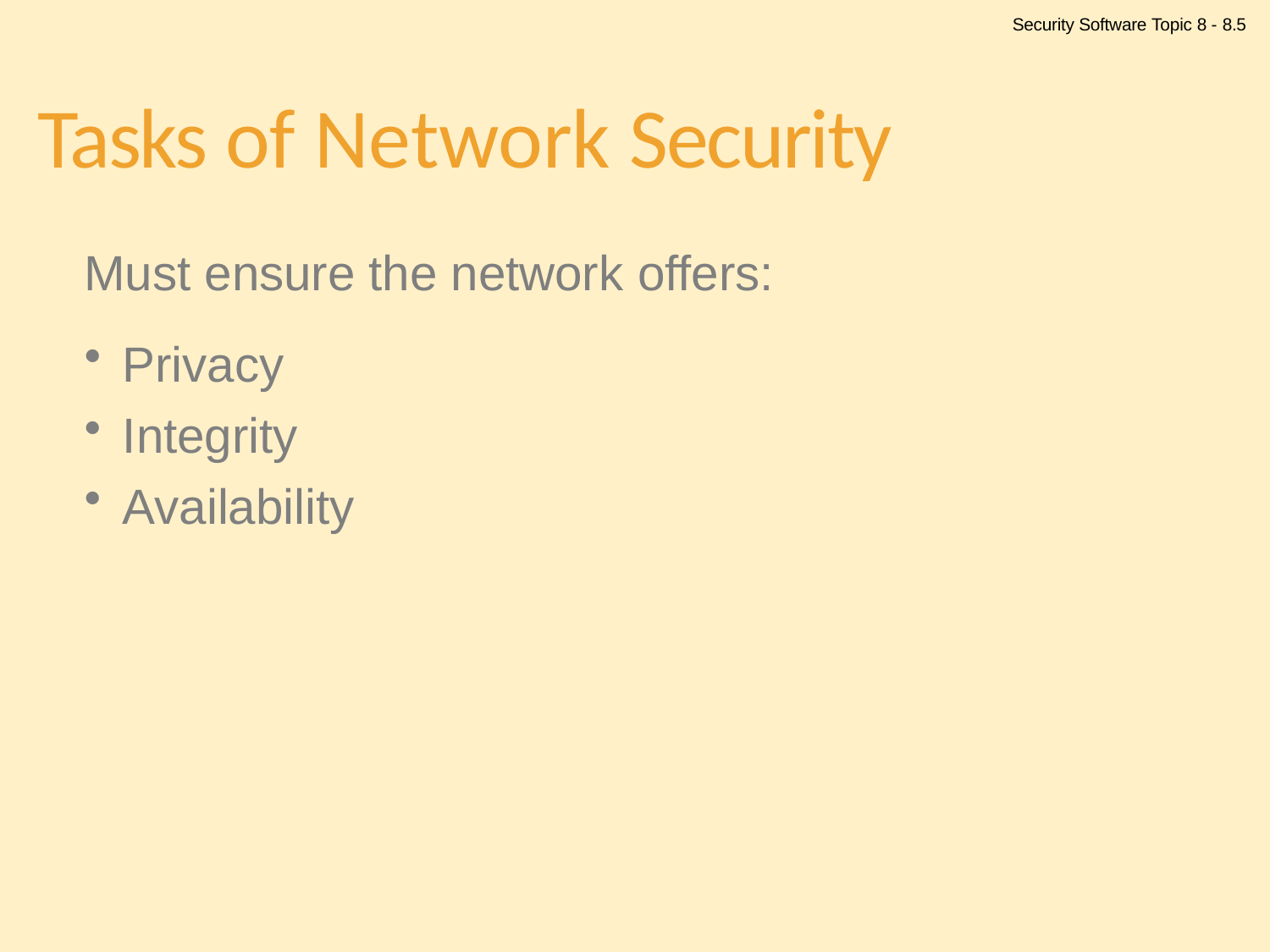

Security Software Topic 8 - 8.5
# Tasks of Network Security
Must ensure the network offers:
Privacy
Integrity
Availability